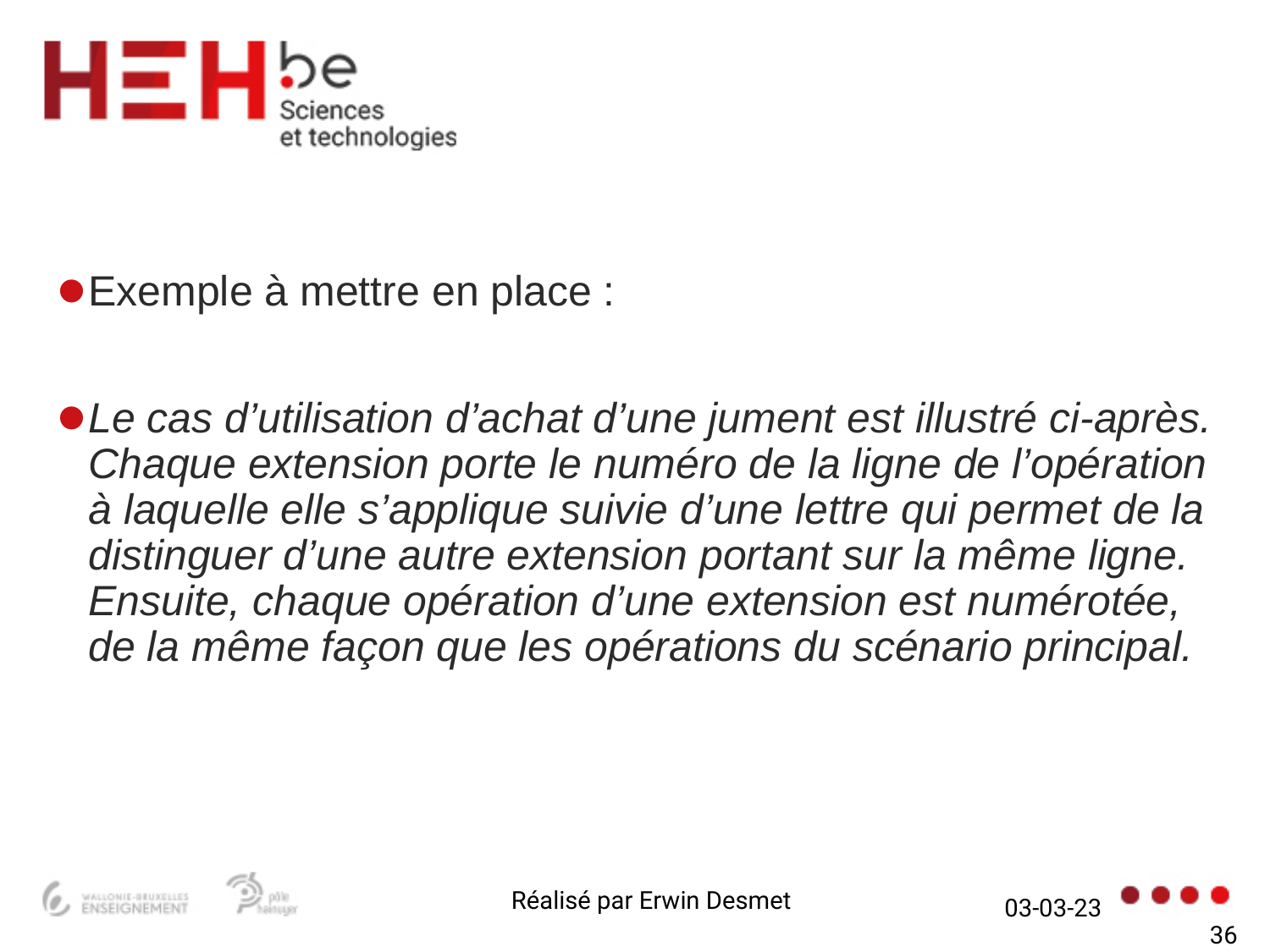

Exemple à mettre en place :

Le cas d’utilisation d’achat d’une jument est illustré ci-après. Chaque extension porte le numéro de la ligne de l’opération à laquelle elle s’applique suivie d’une lettre qui permet de la distinguer d’une autre extension portant sur la même ligne. Ensuite, chaque opération d’une extension est numérotée, de la même façon que les opérations du scénario principal.